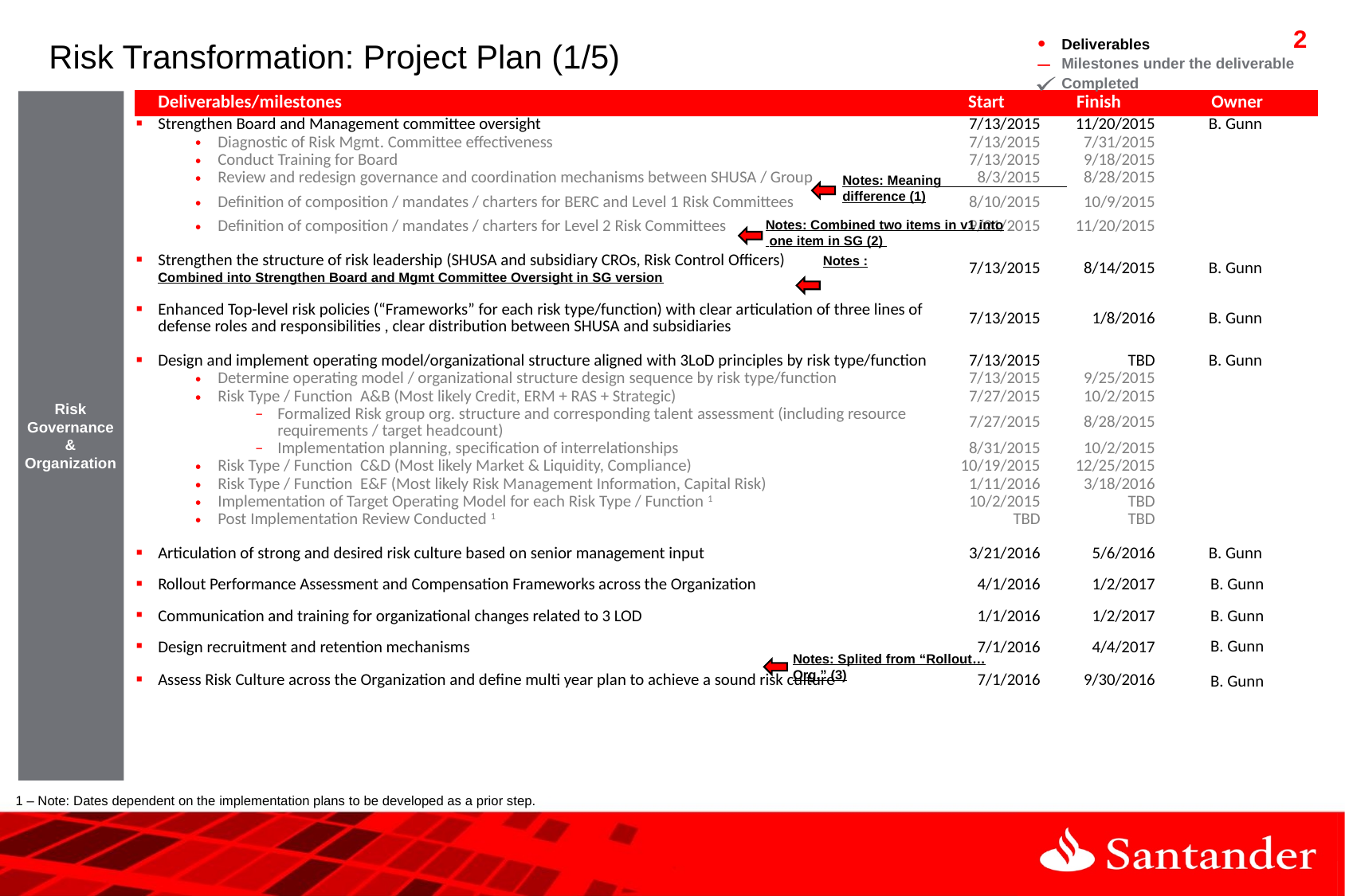

# Risk Transformation: Project Plan (1/5)
Deliverables
Milestones under the deliverable
Completed

| Deliverables/milestones | Start | Finish | Owner |
| --- | --- | --- | --- |
| Strengthen Board and Management committee oversight | 7/13/2015 | 11/20/2015 | B. Gunn |
| Diagnostic of Risk Mgmt. Committee effectiveness | 7/13/2015 | 7/31/2015 |  |
| Conduct Training for Board | 7/13/2015 | 9/18/2015 |  |
| Review and redesign governance and coordination mechanisms between SHUSA / Group | 8/3/2015 | 8/28/2015 |  |
| Definition of composition / mandates / charters for BERC and Level 1 Risk Committees | 8/10/2015 | 10/9/2015 |  |
| Definition of composition / mandates / charters for Level 2 Risk Committees | 9/21/2015 | 11/20/2015 |  |
| Strengthen the structure of risk leadership (SHUSA and subsidiary CROs, Risk Control Officers) Notes : Combined into Strengthen Board and Mgmt Committee Oversight in SG version | 7/13/2015 | 8/14/2015 | B. Gunn |
| Enhanced Top-level risk policies (“Frameworks” for each risk type/function) with clear articulation of three lines of defense roles and responsibilities , clear distribution between SHUSA and subsidiaries | 7/13/2015 | 1/8/2016 | B. Gunn |
| Design and implement operating model/organizational structure aligned with 3LoD principles by risk type/function | 7/13/2015 | TBD | B. Gunn |
| Determine operating model / organizational structure design sequence by risk type/function | 7/13/2015 | 9/25/2015 |  |
| Risk Type / Function A&B (Most likely Credit, ERM + RAS + Strategic) | 7/27/2015 | 10/2/2015 |  |
| Formalized Risk group org. structure and corresponding talent assessment (including resource requirements / target headcount) | 7/27/2015 | 8/28/2015 |  |
| Implementation planning, specification of interrelationships | 8/31/2015 | 10/2/2015 |  |
| Risk Type / Function C&D (Most likely Market & Liquidity, Compliance) | 10/19/2015 | 12/25/2015 |  |
| Risk Type / Function E&F (Most likely Risk Management Information, Capital Risk) | 1/11/2016 | 3/18/2016 |  |
| Implementation of Target Operating Model for each Risk Type / Function 1 | 10/2/2015 | TBD |  |
| Post Implementation Review Conducted 1 | TBD | TBD |  |
| Articulation of strong and desired risk culture based on senior management input | 3/21/2016 | 5/6/2016 | B. Gunn |
| Rollout Performance Assessment and Compensation Frameworks across the Organization | 4/1/2016 | 1/2/2017 | B. Gunn |
| Communication and training for organizational changes related to 3 LOD | 1/1/2016 | 1/2/2017 | B. Gunn |
| Design recruitment and retention mechanisms | 7/1/2016 | 4/4/2017 | B. Gunn |
| Assess Risk Culture across the Organization and define multi year plan to achieve a sound risk culture | 7/1/2016 | 9/30/2016 | B. Gunn |
Risk Governance & Organization
Notes: Meaning                                  difference (1)

Notes: Combined two items in v1 into
 one item in SG (2)

Notes: Splited from “Rollout…Org.” (3)

1 – Note: Dates dependent on the implementation plans to be developed as a prior step.